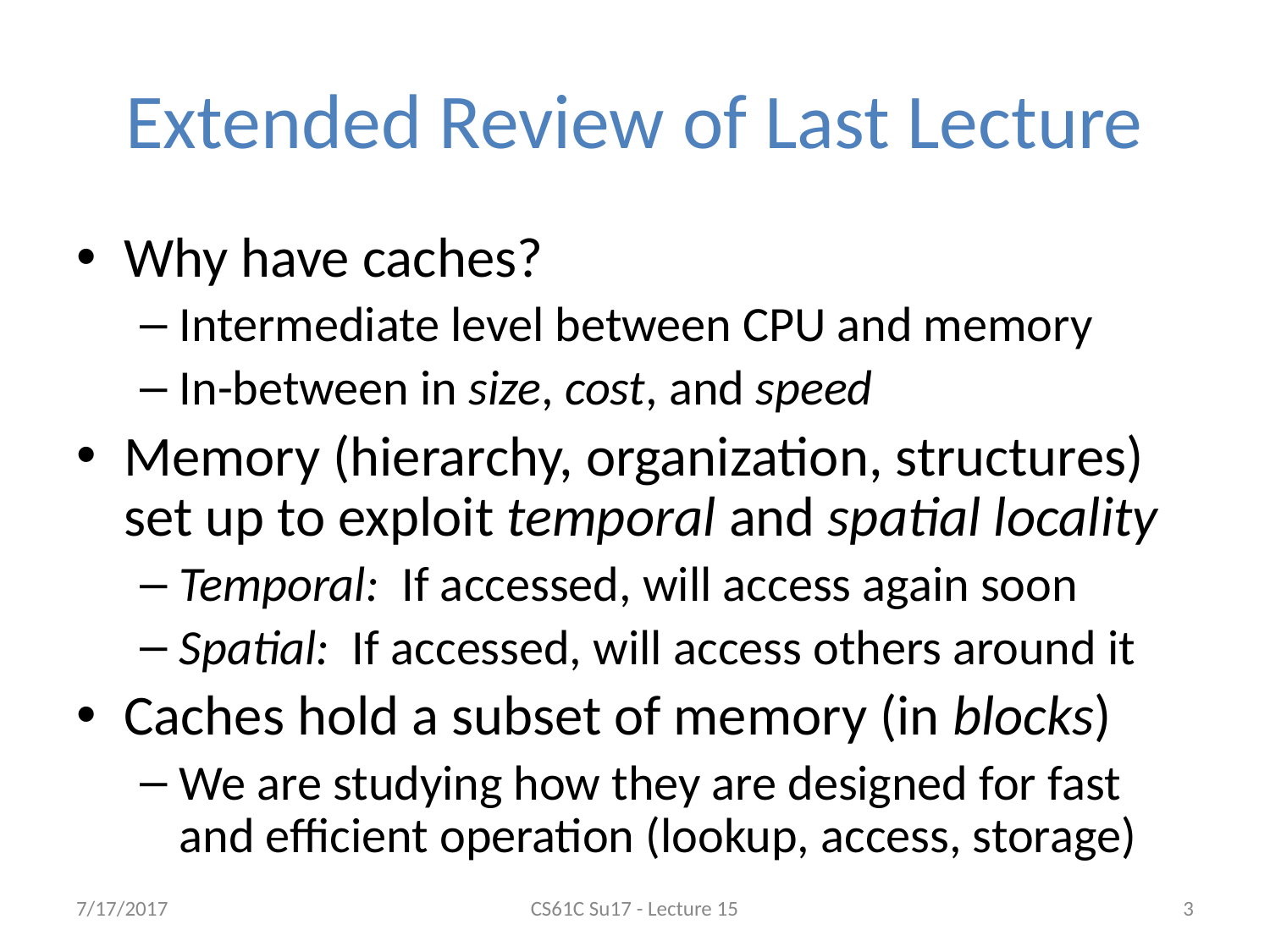

# Extended Review of Last Lecture
Why have caches?
Intermediate level between CPU and memory
In-between in size, cost, and speed
Memory (hierarchy, organization, structures) set up to exploit temporal and spatial locality
Temporal:  If accessed, will access again soon
Spatial:  If accessed, will access others around it
Caches hold a subset of memory (in blocks)
We are studying how they are designed for fast and efficient operation (lookup, access, storage)
7/17/2017
CS61C Su17 - Lecture 15
3